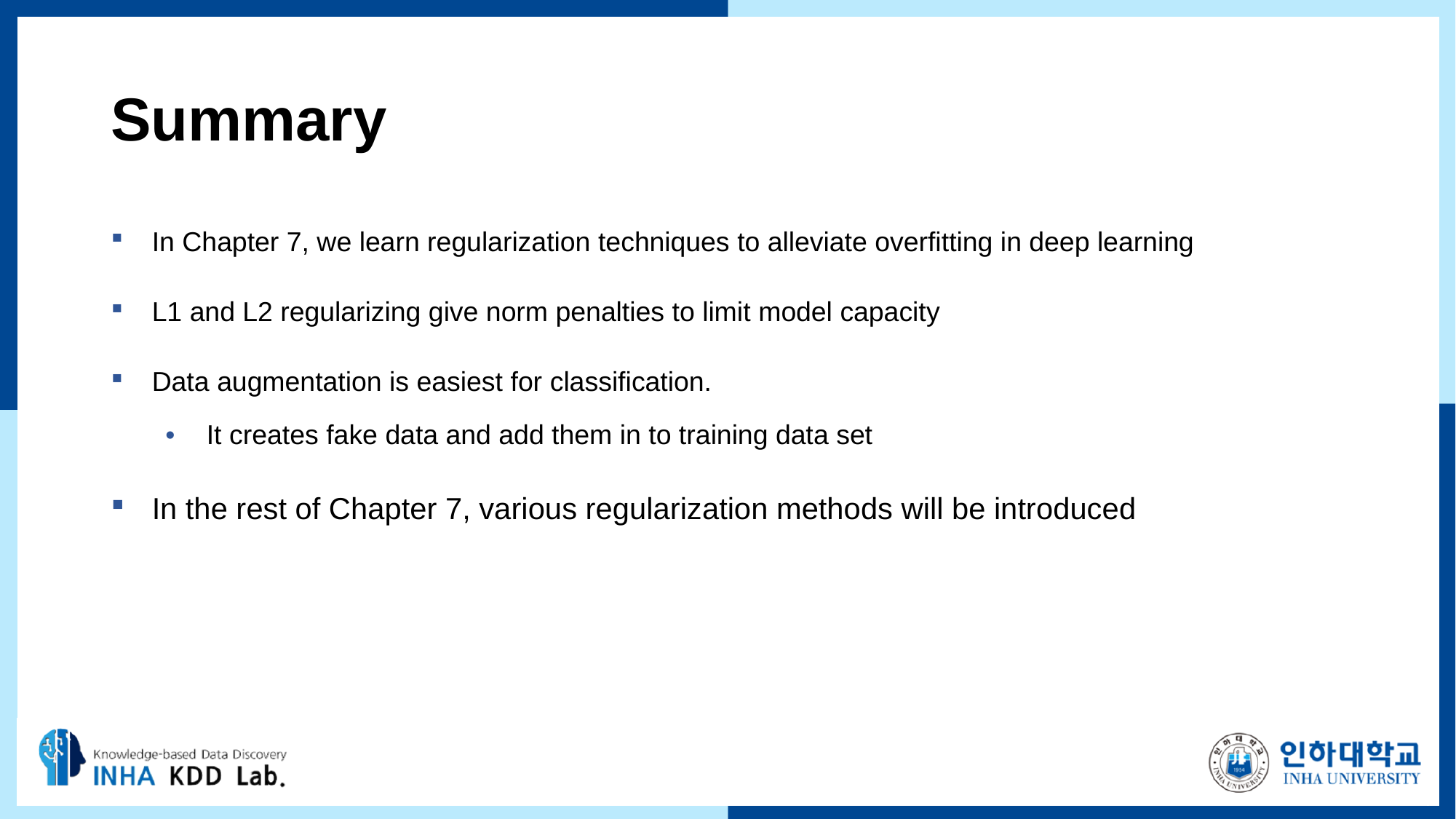

# Summary
In Chapter 7, we learn regularization techniques to alleviate overfitting in deep learning
L1 and L2 regularizing give norm penalties to limit model capacity
Data augmentation is easiest for classification.
It creates fake data and add them in to training data set
In the rest of Chapter 7, various regularization methods will be introduced